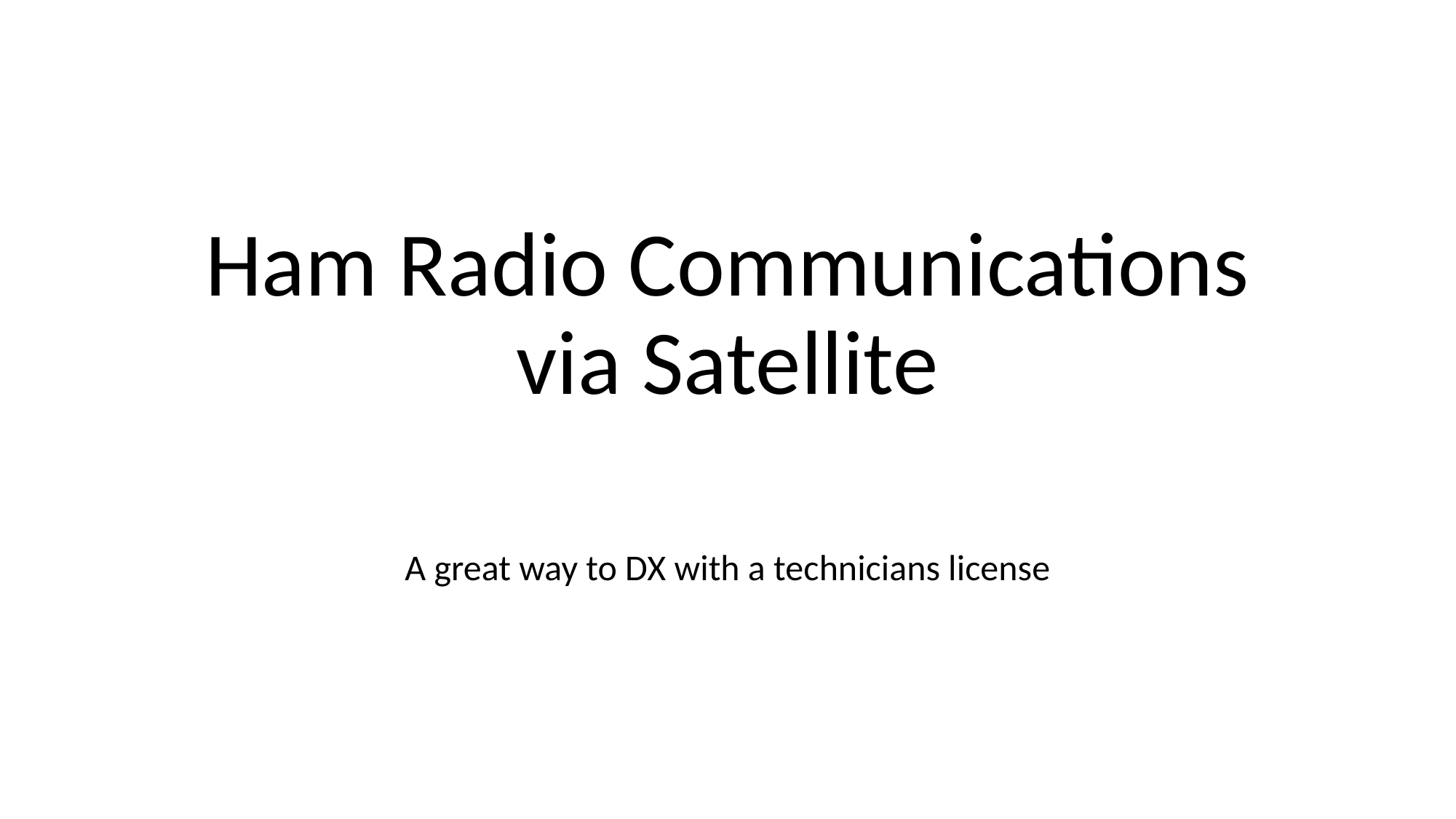

# Ham Radio Communications via Satellite

A great way to DX with a technicians license